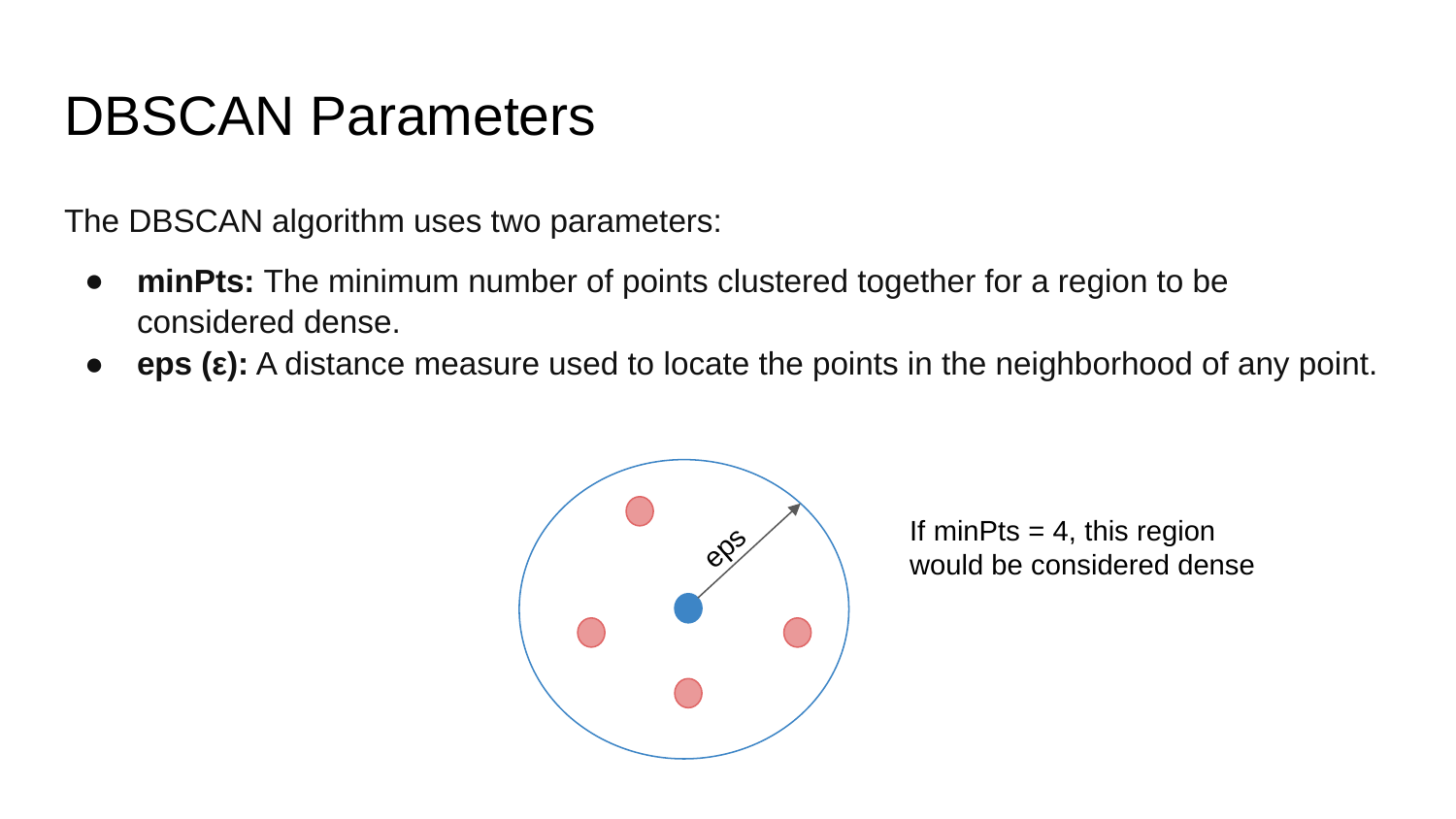

# DBSCAN Parameters
The DBSCAN algorithm uses two parameters:
minPts: The minimum number of points clustered together for a region to be considered dense.
eps (ε): A distance measure used to locate the points in the neighborhood of any point.

If minPts = 4, this region would be considered dense
eps